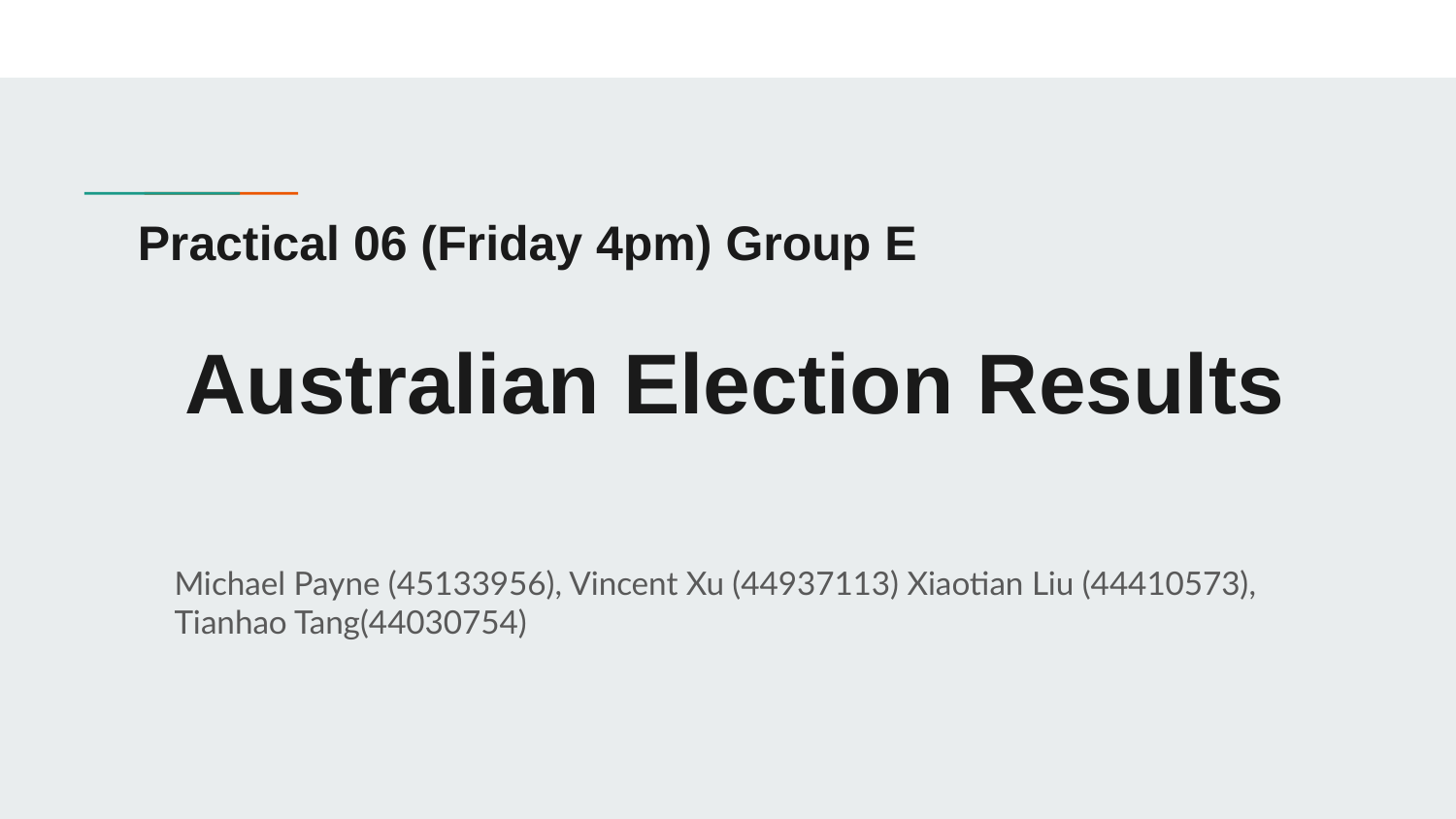

# Practical 06 (Friday 4pm) Group E

Australian Election Results
Michael Payne (45133956), Vincent Xu (44937113) Xiaotian Liu (44410573), Tianhao Tang(44030754)